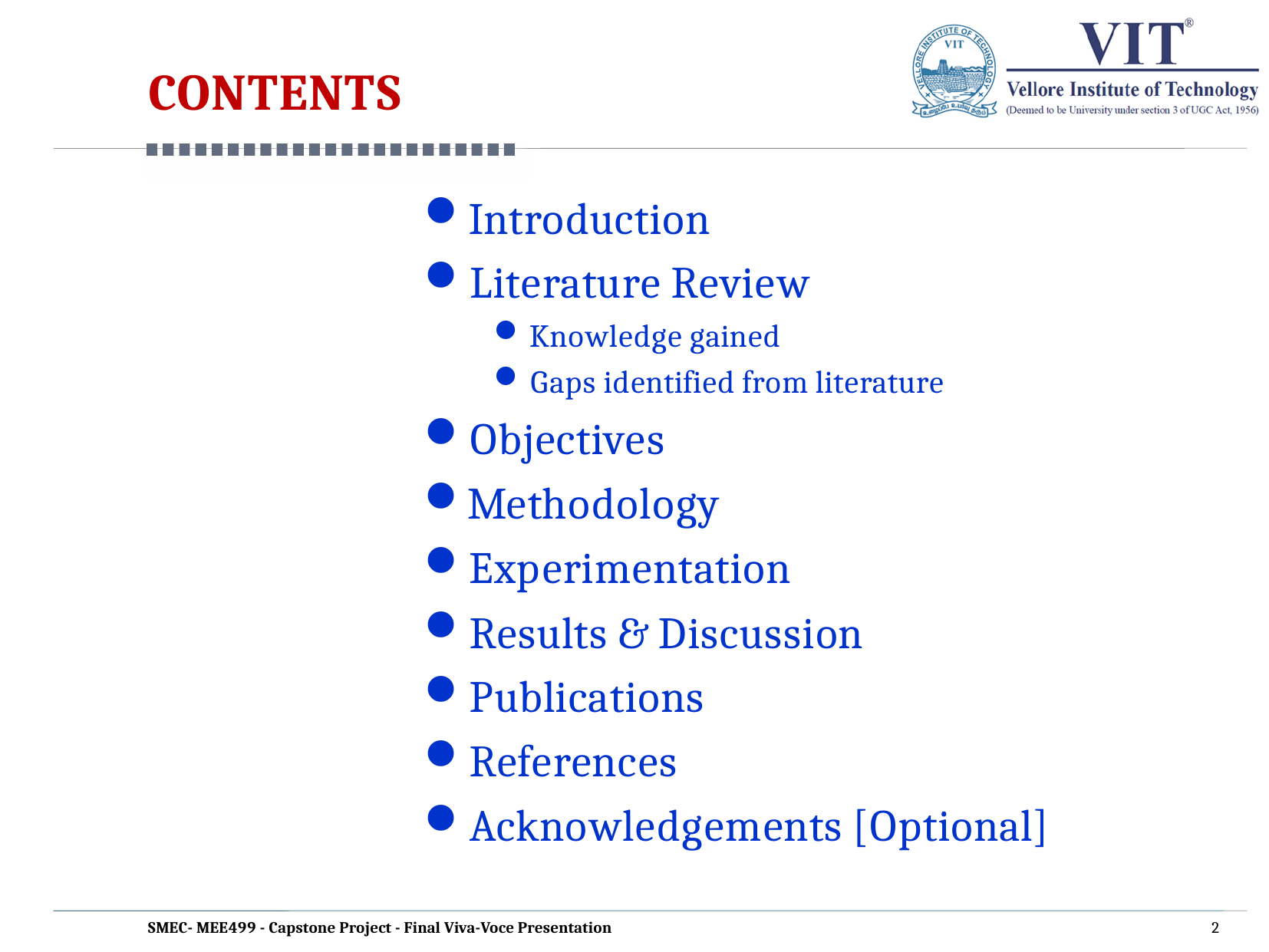

# CONTENTS
Introduction
Literature Review
Knowledge gained
Gaps identified from literature
Objectives
Methodology
Experimentation
Results & Discussion
Publications
References
Acknowledgements [Optional]

SMEC- MEE499 - Capstone Project - Final Viva-Voce Presentation
2